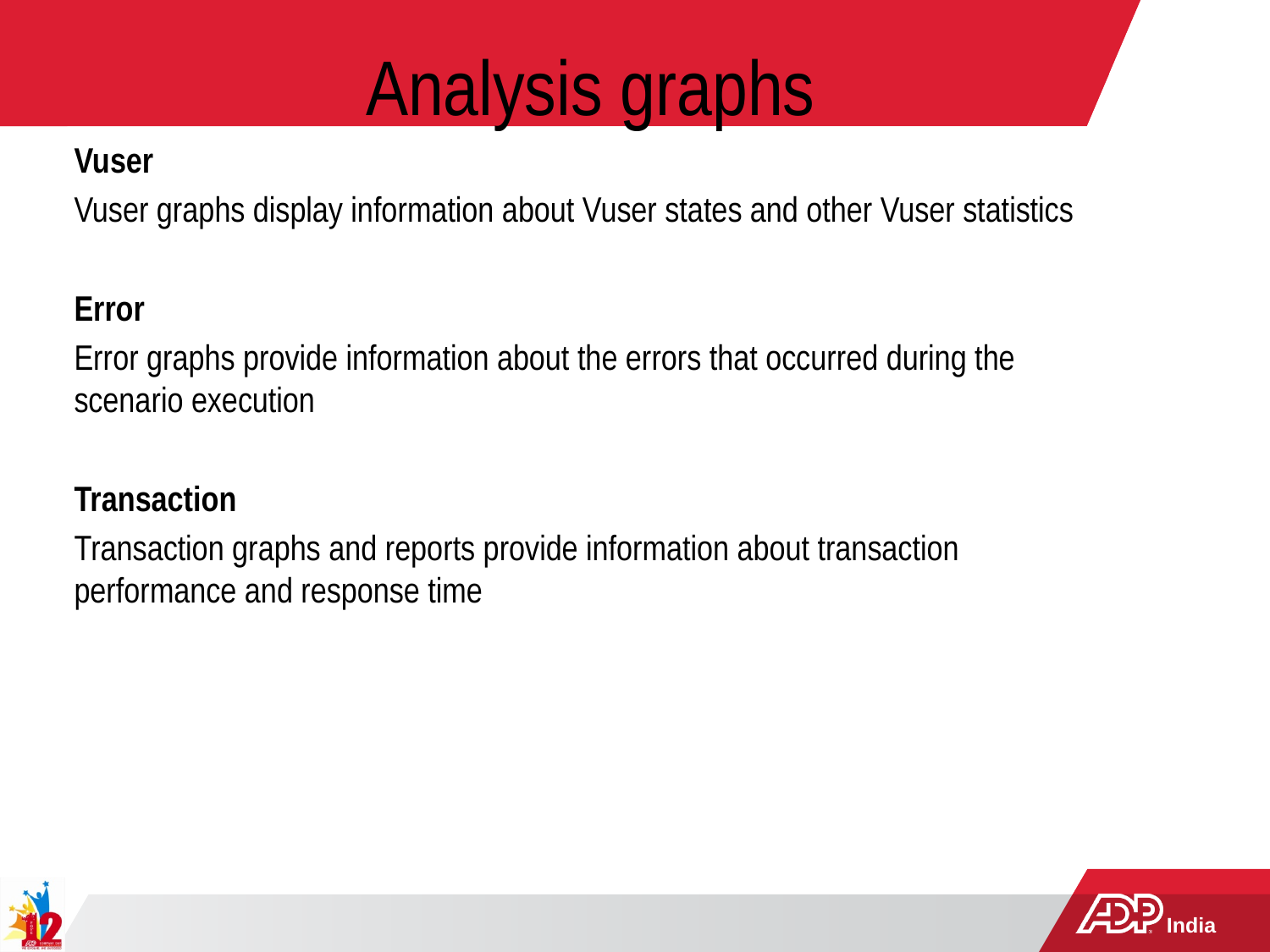

# Analysis graphs
Vuser
Vuser graphs display information about Vuser states and other Vuser statistics

Error
Error graphs provide information about the errors that occurred during the scenario execution

Transaction
Transaction graphs and reports provide information about transaction performance and response time